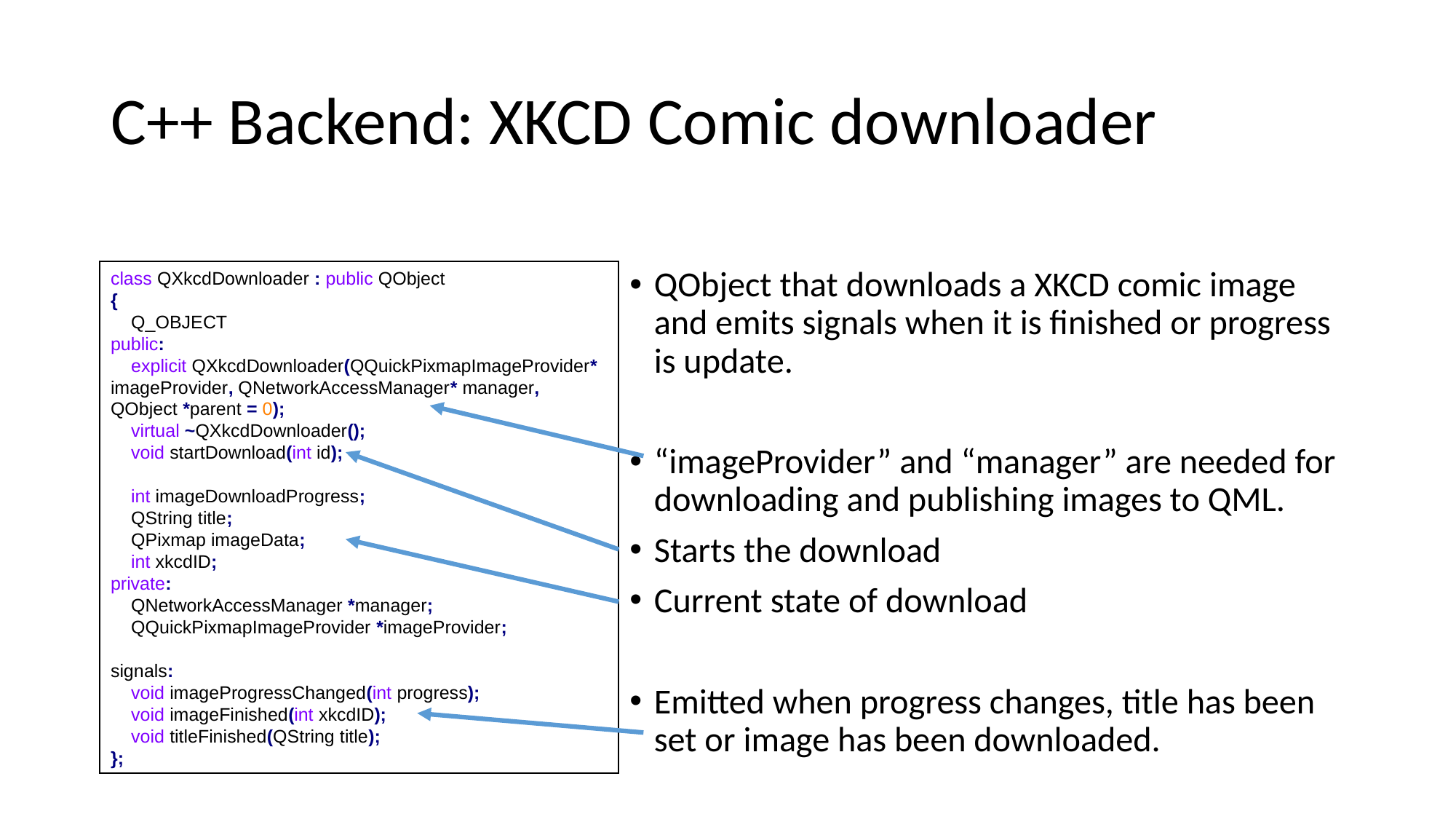

# C++ Backend: XKCD Comic downloader
class QXkcdDownloader : public QObject
{
    Q_OBJECT
public:
    explicit QXkcdDownloader(QQuickPixmapImageProvider* imageProvider, QNetworkAccessManager* manager, QObject *parent = 0);
    virtual ~QXkcdDownloader();
    void startDownload(int id);

    int imageDownloadProgress;
    QString title;
    QPixmap imageData;
    int xkcdID;
private:
    QNetworkAccessManager *manager;
    QQuickPixmapImageProvider *imageProvider;

signals:
    void imageProgressChanged(int progress);
    void imageFinished(int xkcdID);
    void titleFinished(QString title);
};
QObject that downloads a XKCD comic image and emits signals when it is finished or progress is update.

“imageProvider” and “manager” are needed for downloading and publishing images to QML.
Starts the download
Current state of download

Emitted when progress changes, title has been set or image has been downloaded.